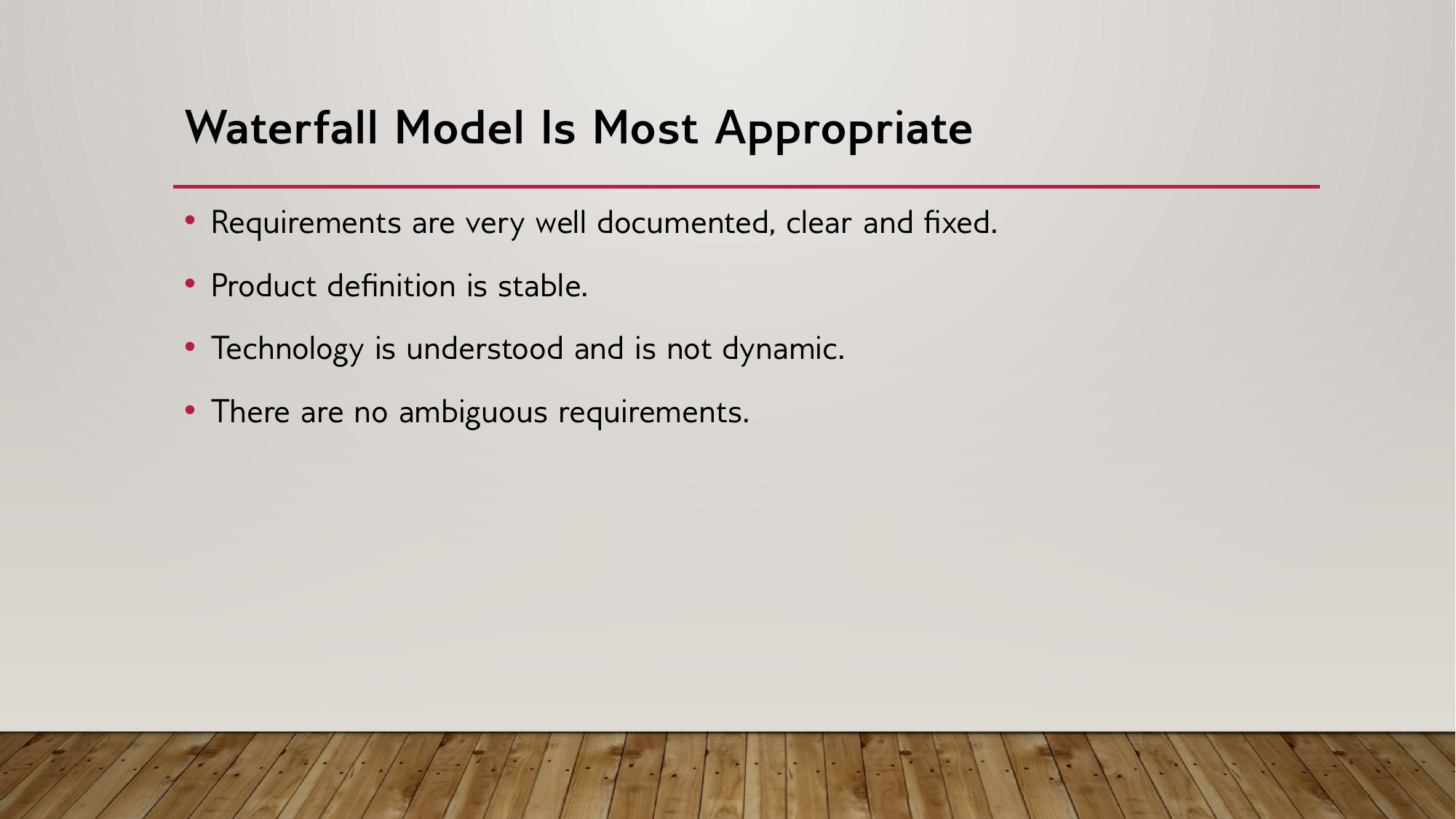

# Waterfall Model Is Most Appropriate
Requirements are very well documented, clear and fixed.
Product definition is stable.
Technology is understood and is not dynamic.
There are no ambiguous requirements.